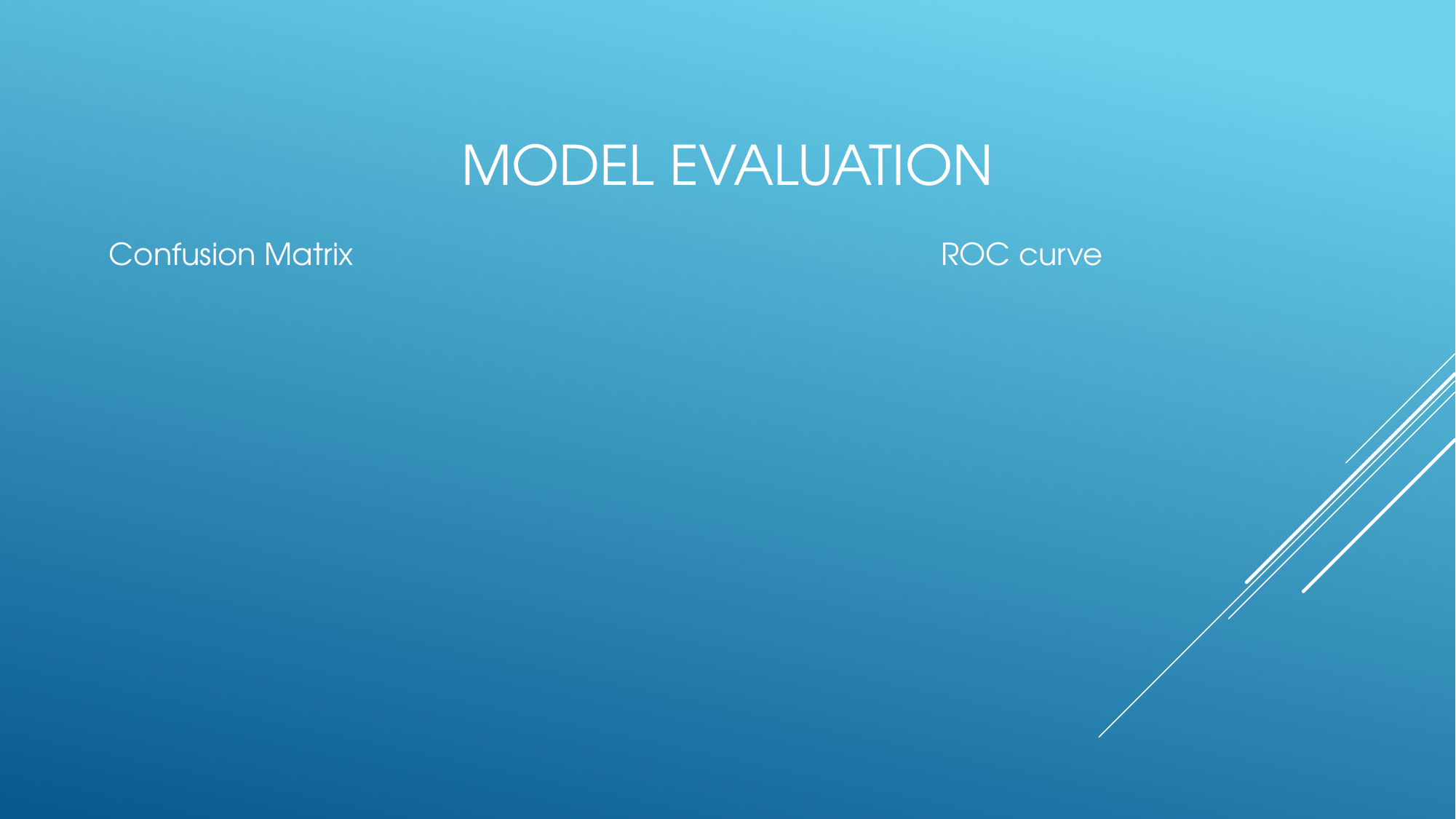

# Model evaluation
Confusion Matrix
ROC curve